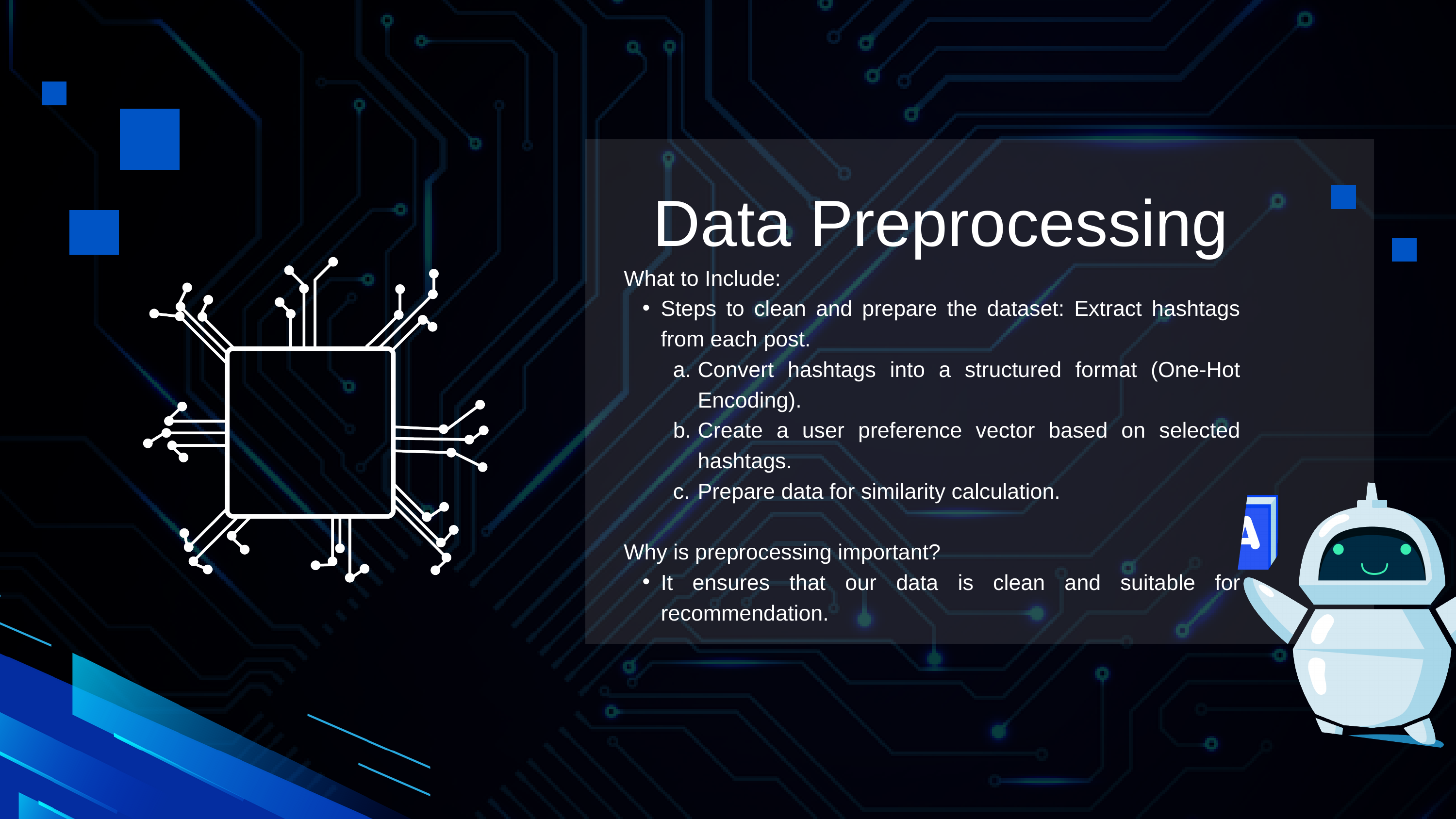

Data Preprocessing

What to Include:
Steps to clean and prepare the dataset: Extract hashtags from each post.
Convert hashtags into a structured format (One-Hot Encoding).
Create a user preference vector based on selected hashtags.
Prepare data for similarity calculation.

Why is preprocessing important?
It ensures that our data is clean and suitable for recommendation.